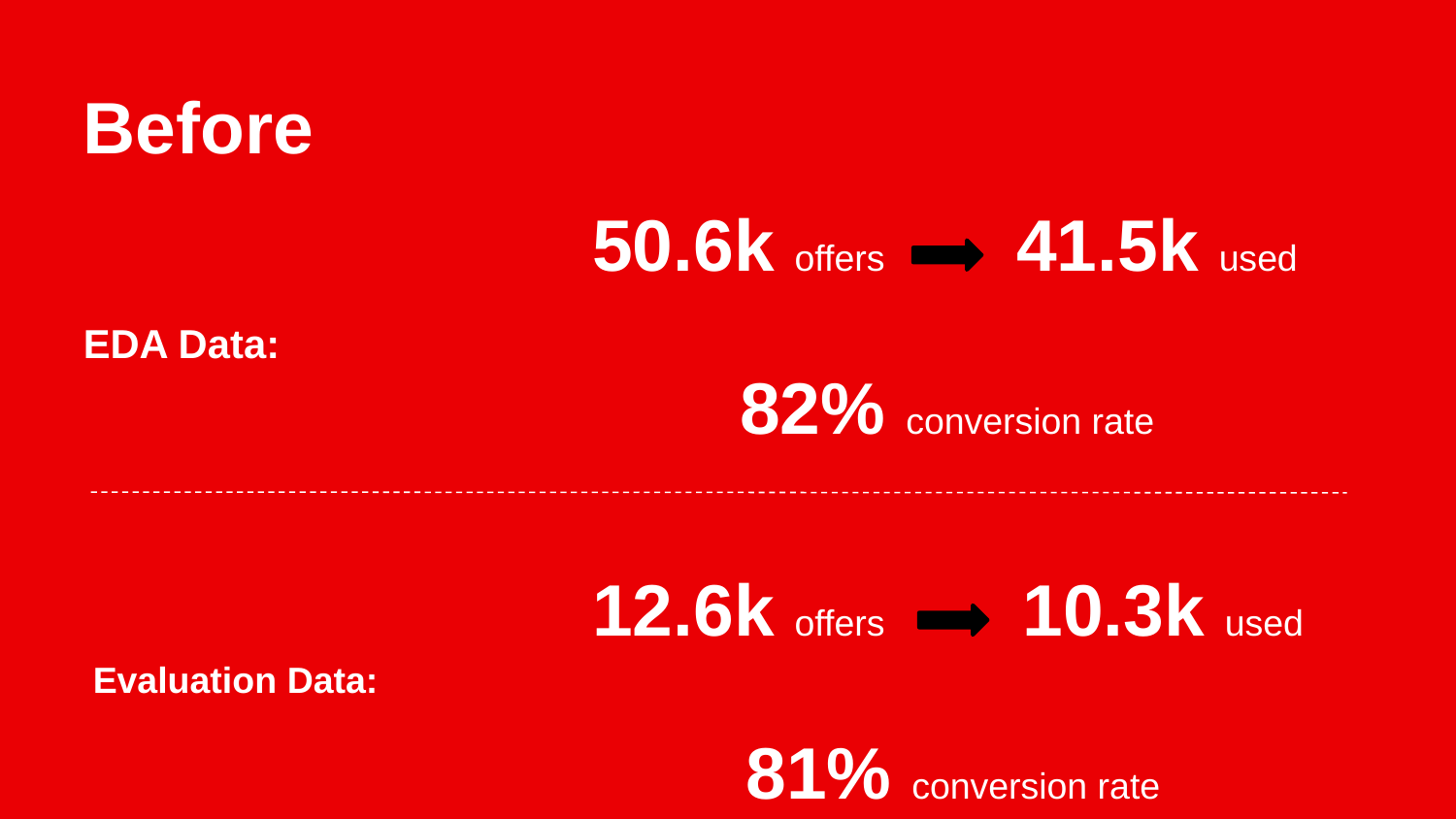

Before
50.6k offers
41.5k used

EDA Data:
82% conversion rate
12.6k offers
10.3k used

Evaluation Data:
81% conversion rate